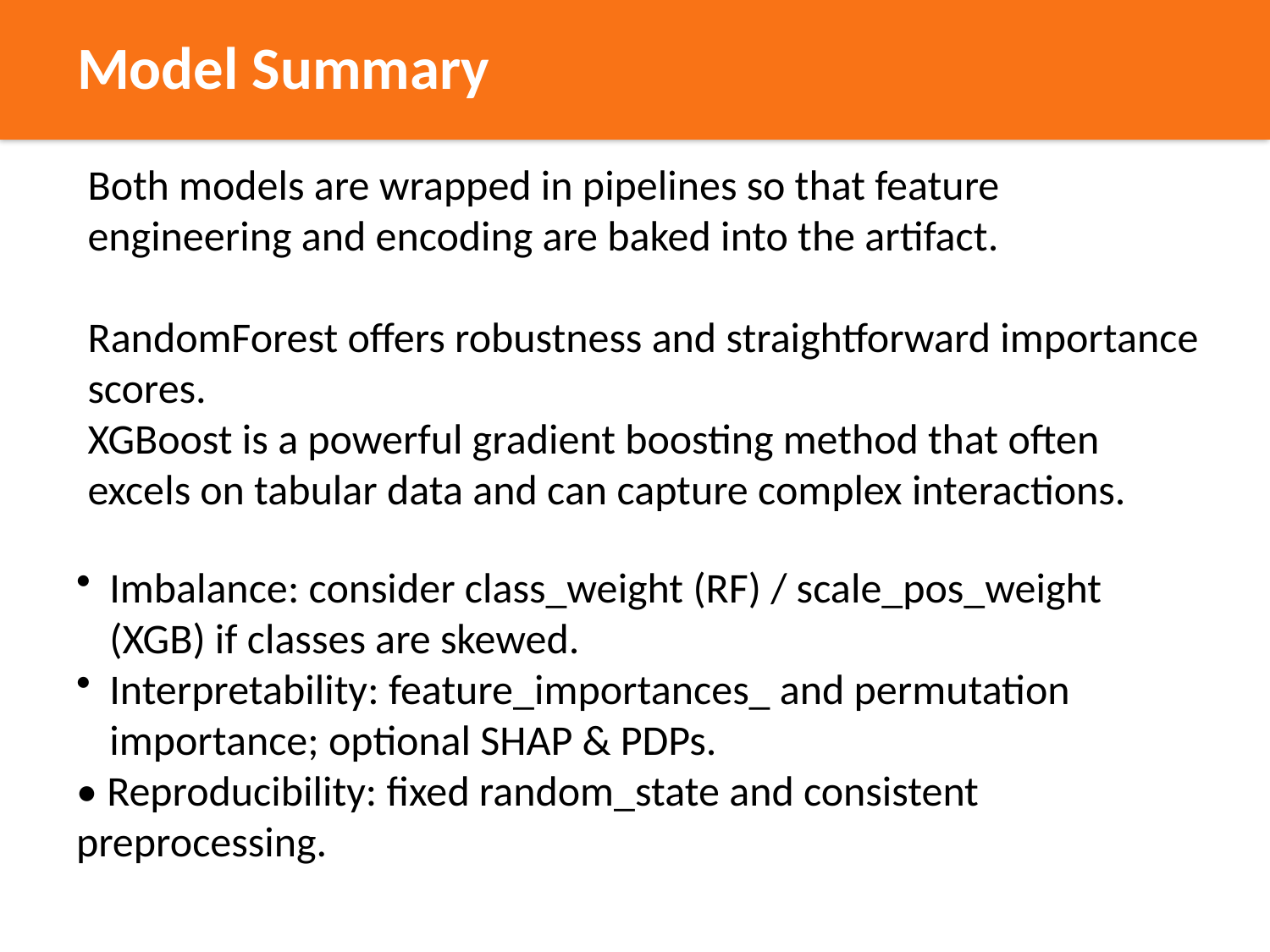

Model Summary
Both models are wrapped in pipelines so that feature engineering and encoding are baked into the artifact.

RandomForest offers robustness and straightforward importance scores.
XGBoost is a powerful gradient boosting method that often excels on tabular data and can capture complex interactions.
Imbalance: consider class_weight (RF) / scale_pos_weight (XGB) if classes are skewed.
Interpretability: feature_importances_ and permutation importance; optional SHAP & PDPs.
• Reproducibility: fixed random_state and consistent preprocessing.